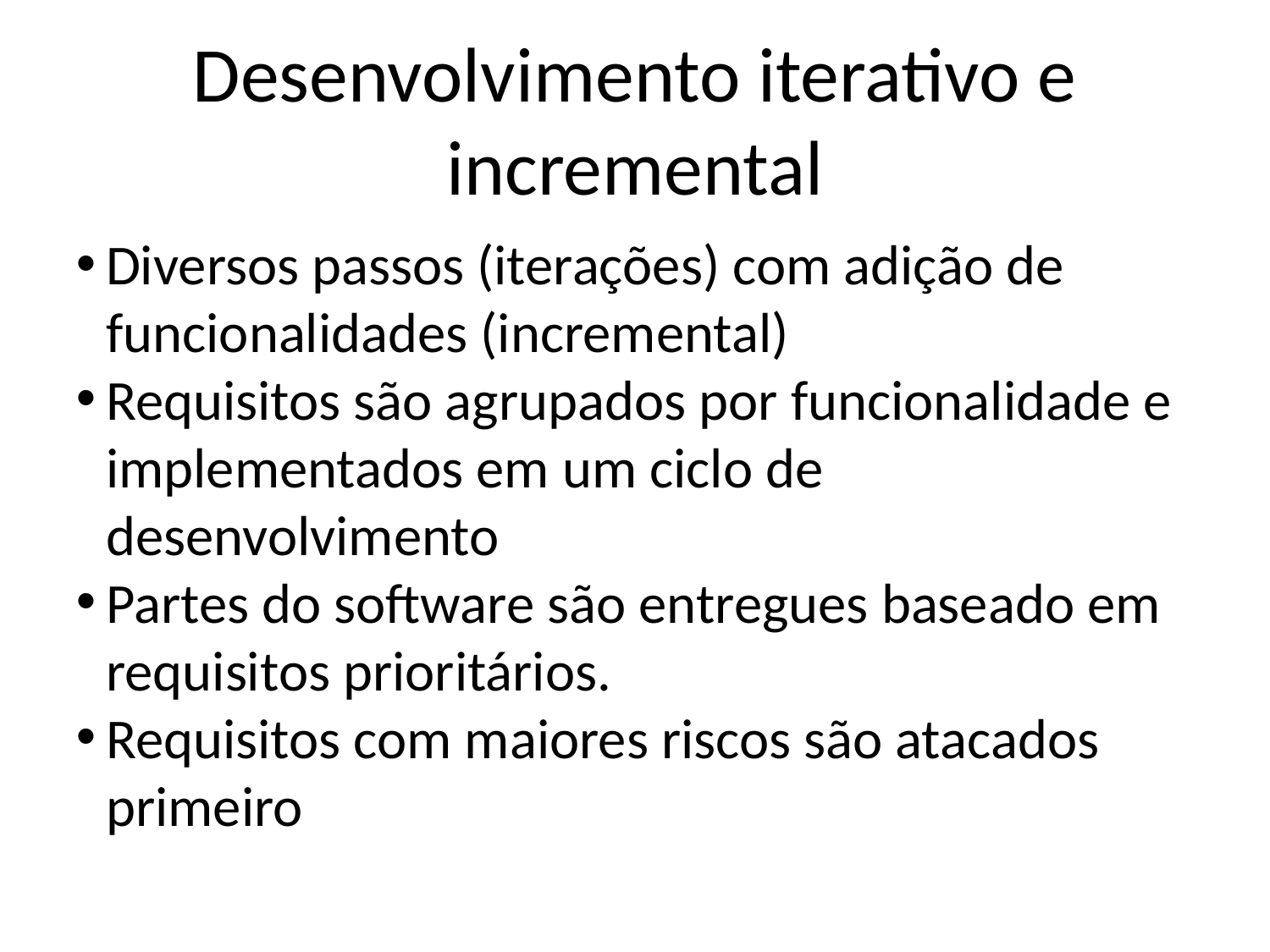

Desenvolvimento iterativo e incremental
Diversos passos (iterações) com adição de funcionalidades (incremental)
Requisitos são agrupados por funcionalidade e implementados em um ciclo de desenvolvimento
Partes do software são entregues baseado em requisitos prioritários.
Requisitos com maiores riscos são atacados primeiro